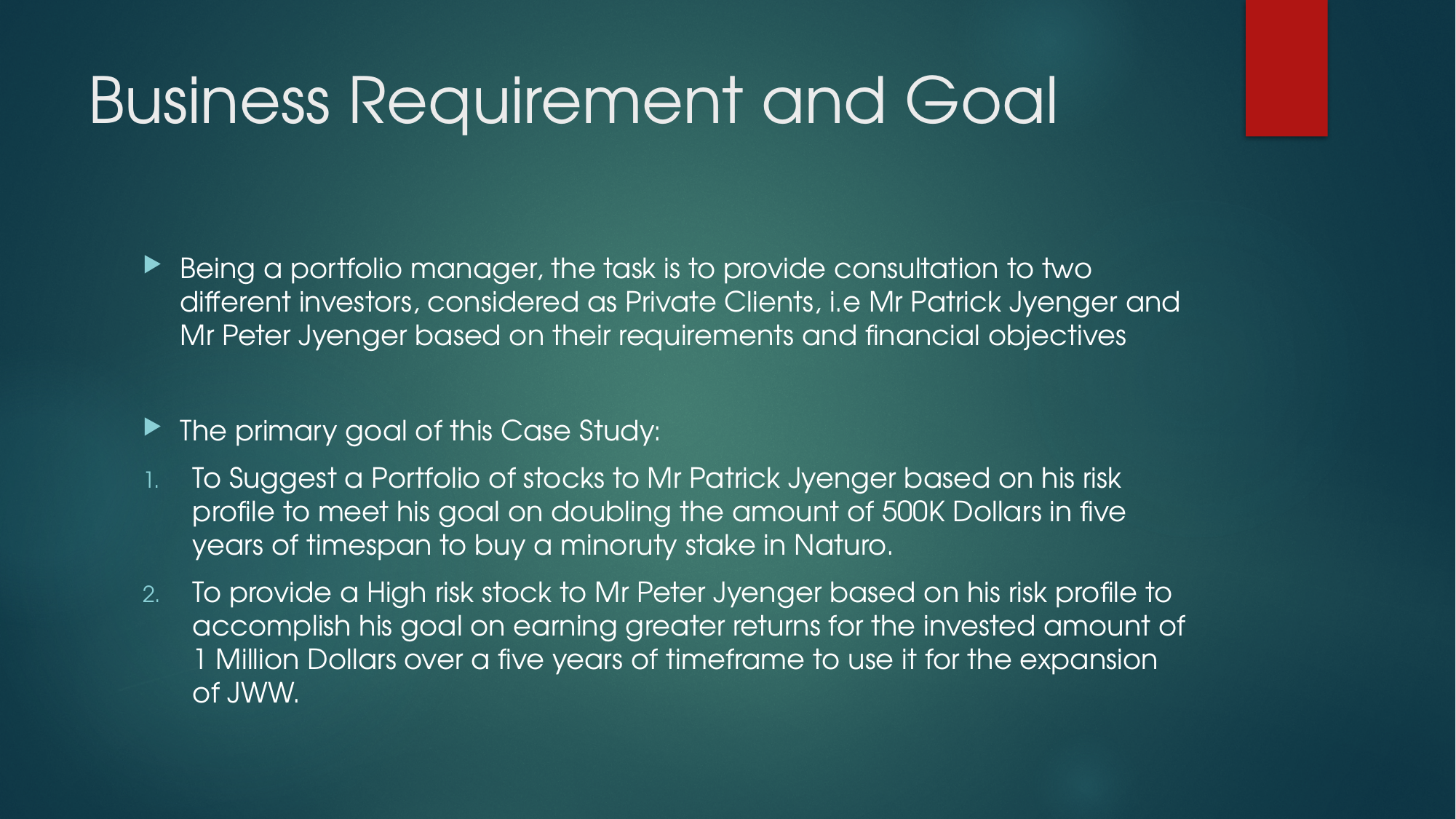

# Business Requirement and Goal
Being a portfolio manager, the task is to provide consultation to two different investors, considered as Private Clients, i.e Mr Patrick Jyenger and Mr Peter Jyenger based on their requirements and financial objectives

The primary goal of this Case Study:
To Suggest a Portfolio of stocks to Mr Patrick Jyenger based on his risk profile to meet his goal on doubling the amount of 500K Dollars in five years of timespan to buy a minoruty stake in Naturo.
To provide a High risk stock to Mr Peter Jyenger based on his risk profile to accomplish his goal on earning greater returns for the invested amount of 1 Million Dollars over a five years of timeframe to use it for the expansion of JWW.